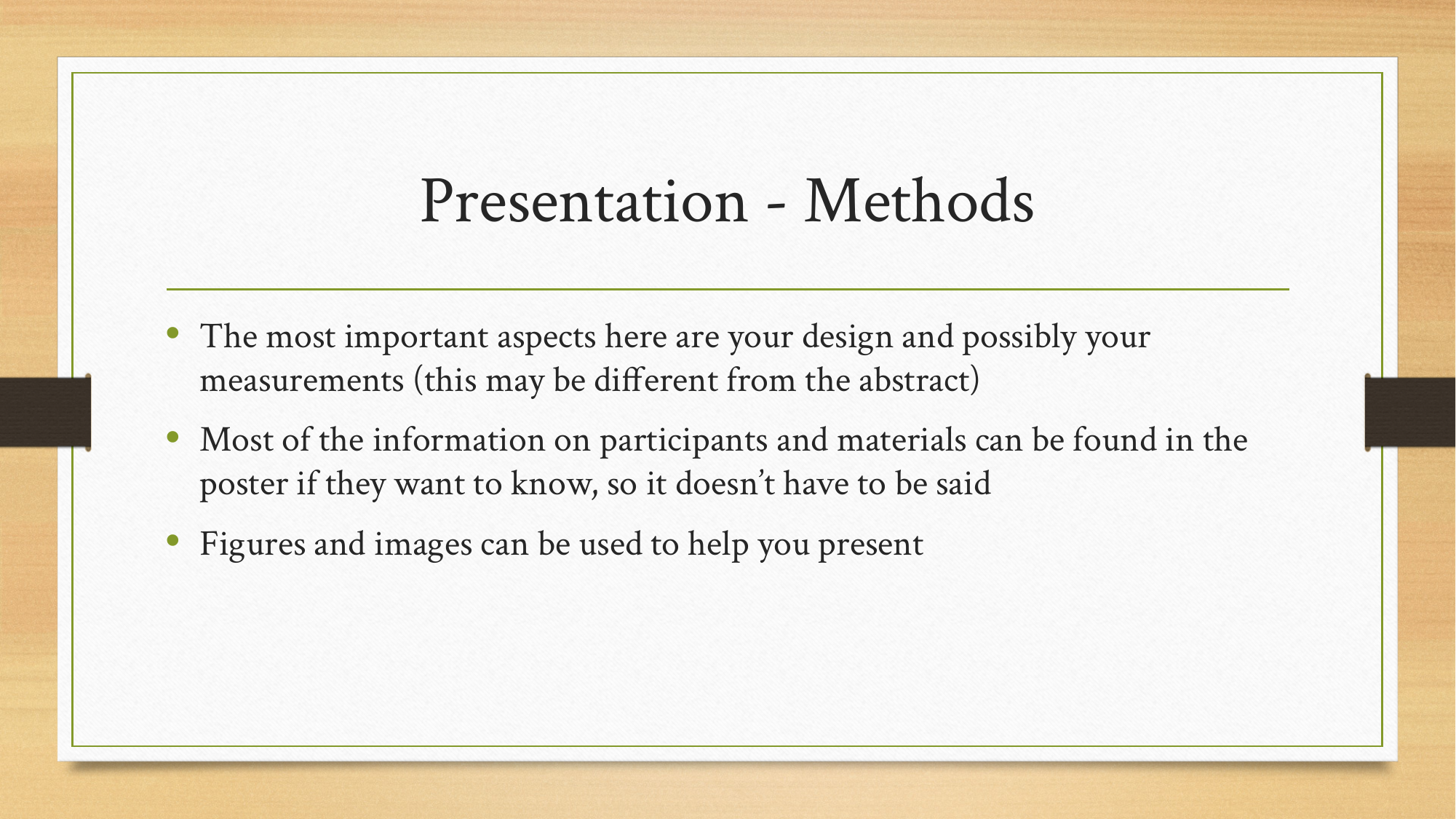

# Presentation - Methods
The most important aspects here are your design and possibly your measurements (this may be different from the abstract)
Most of the information on participants and materials can be found in the poster if they want to know, so it doesn’t have to be said
Figures and images can be used to help you present